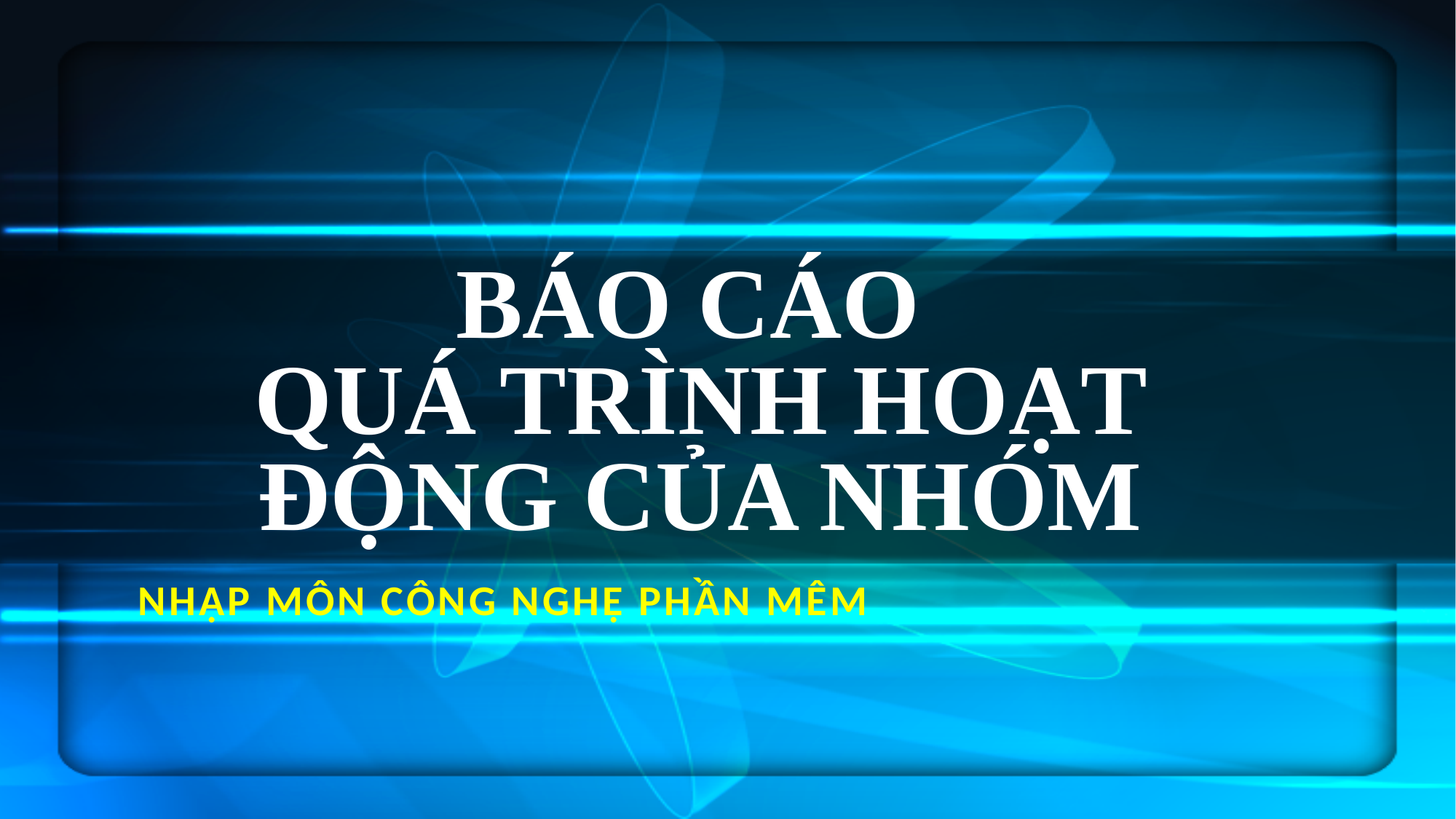

# BÁO CÁO QUÁ TRÌNH HOẠT ĐỘNG CỦA NHÓM
Nhập môn công nghệ phần mêm